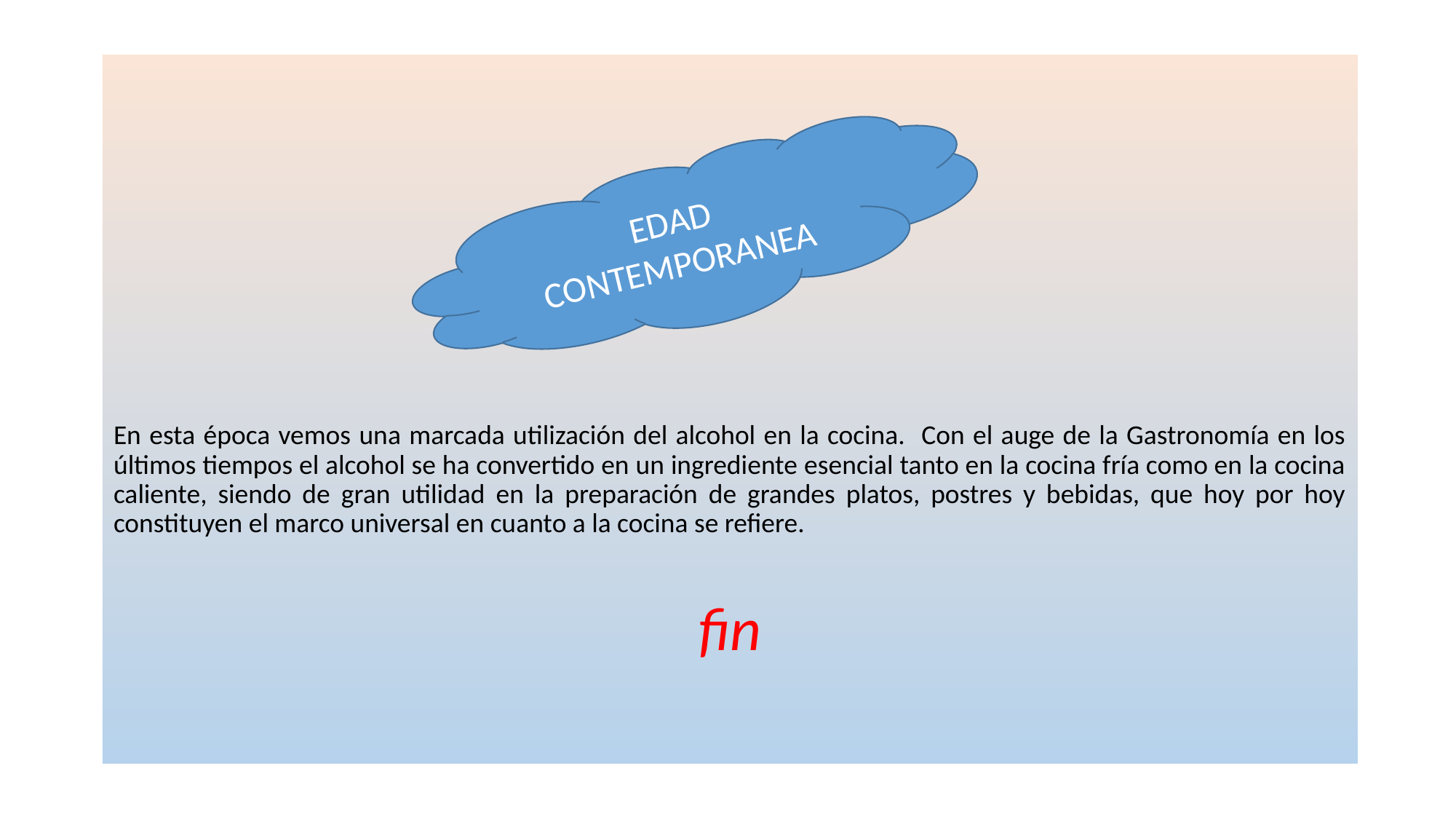

En esta época vemos una marcada utilización del alcohol en la cocina.  Con el auge de la Gastronomía en los últimos tiempos el alcohol se ha convertido en un ingrediente esencial tanto en la cocina fría como en la cocina caliente, siendo de gran utilidad en la preparación de grandes platos, postres y bebidas, que hoy por hoy constituyen el marco universal en cuanto a la cocina se refiere.

fin
EDAD CONTEMPORANEA